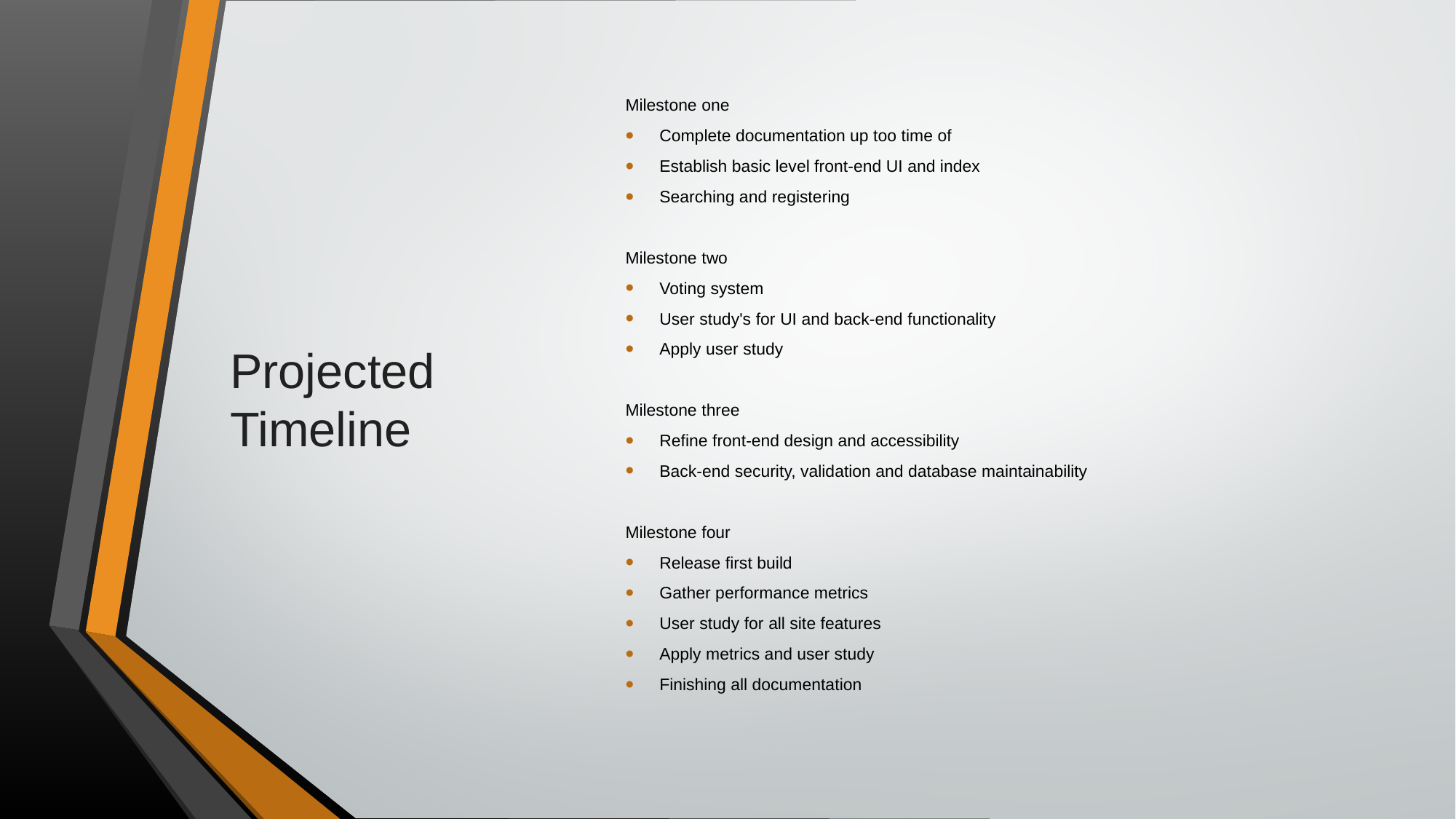

Milestone one
Complete documentation up too time of
Establish basic level front-end UI and index
Searching and registering

Milestone two
Voting system
User study's for UI and back-end functionality
Apply user study

Milestone three
Refine front-end design and accessibility
Back-end security, validation and database maintainability

Milestone four
Release first build
Gather performance metrics
User study for all site features
Apply metrics and user study
Finishing all documentation

# Projected Timeline